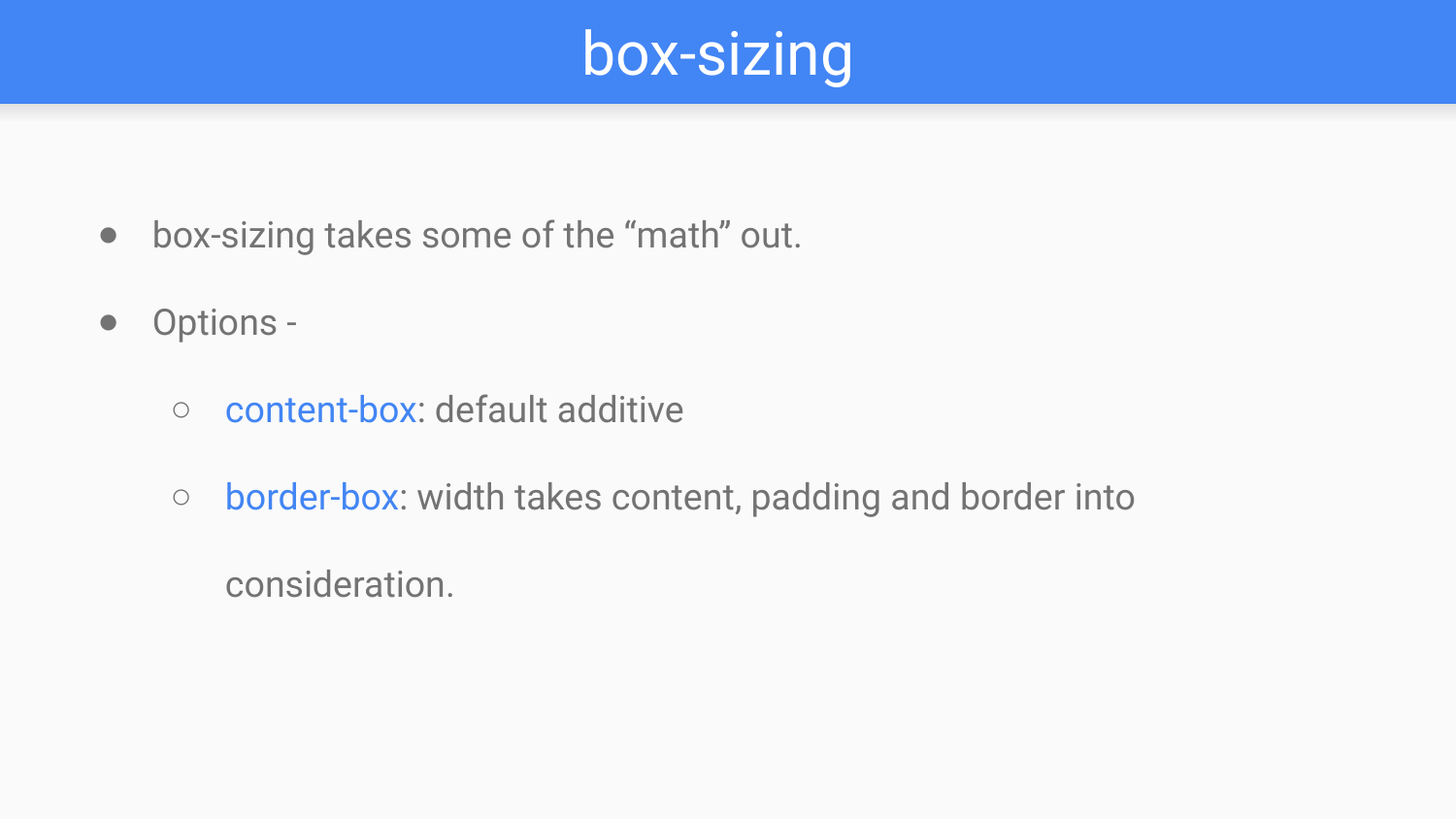

# box-sizing
box-sizing takes some of the “math” out.
Options -
content-box: default additive
border-box: width takes content, padding and border into consideration.